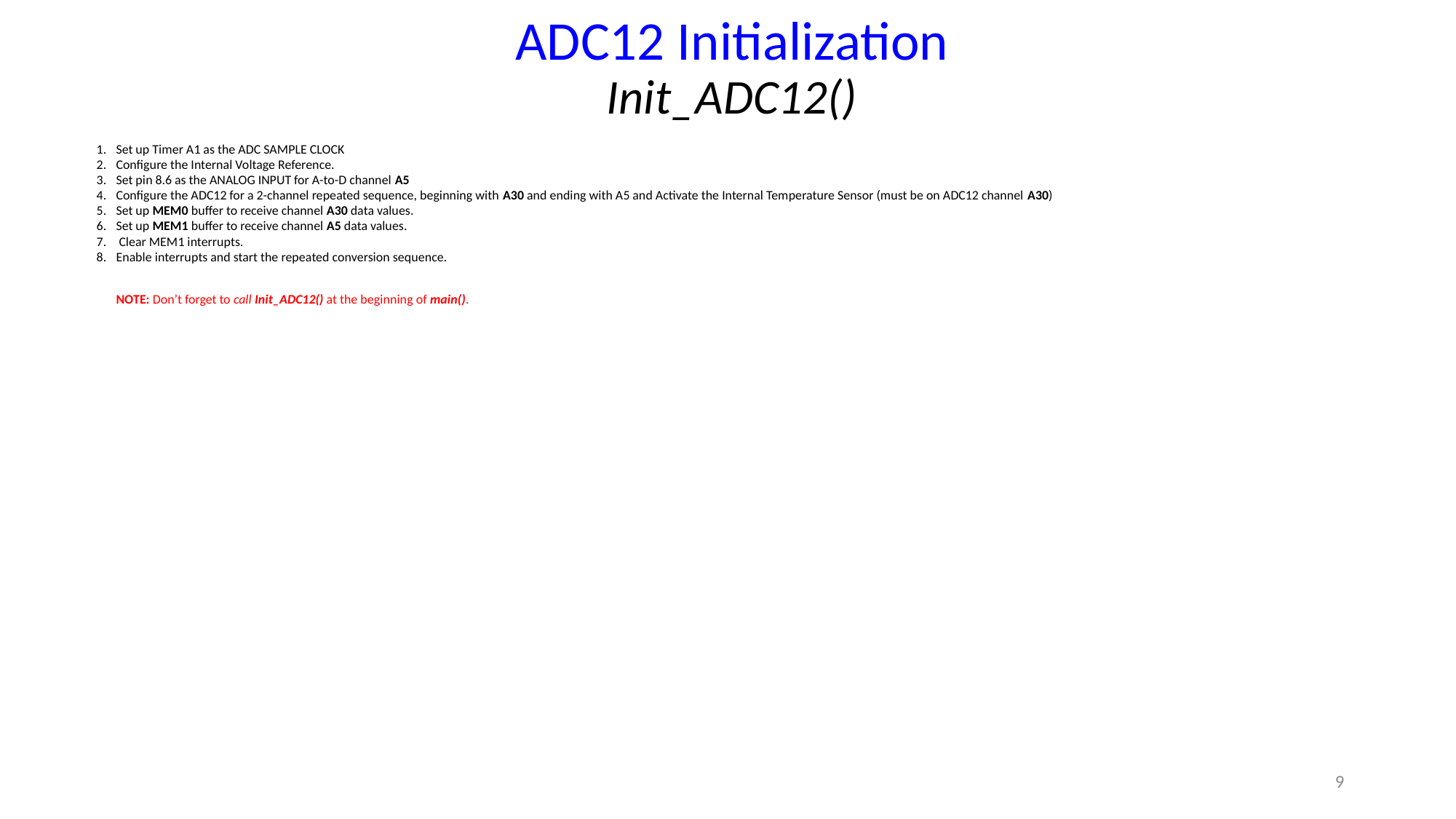

# ADC12 Initialization Init_ADC12()

Set up Timer A1 as the ADC SAMPLE CLOCK
Configure the Internal Voltage Reference.
Set pin 8.6 as the ANALOG INPUT for A-to-D channel A5
Configure the ADC12 for a 2-channel repeated sequence, beginning with A30 and ending with A5 and Activate the Internal Temperature Sensor (must be on ADC12 channel A30)
Set up MEM0 buffer to receive channel A30 data values.
Set up MEM1 buffer to receive channel A5 data values.
 Clear MEM1 interrupts.
Enable interrupts and start the repeated conversion sequence.
NOTE: Don’t forget to call Init_ADC12() at the beginning of main().

9